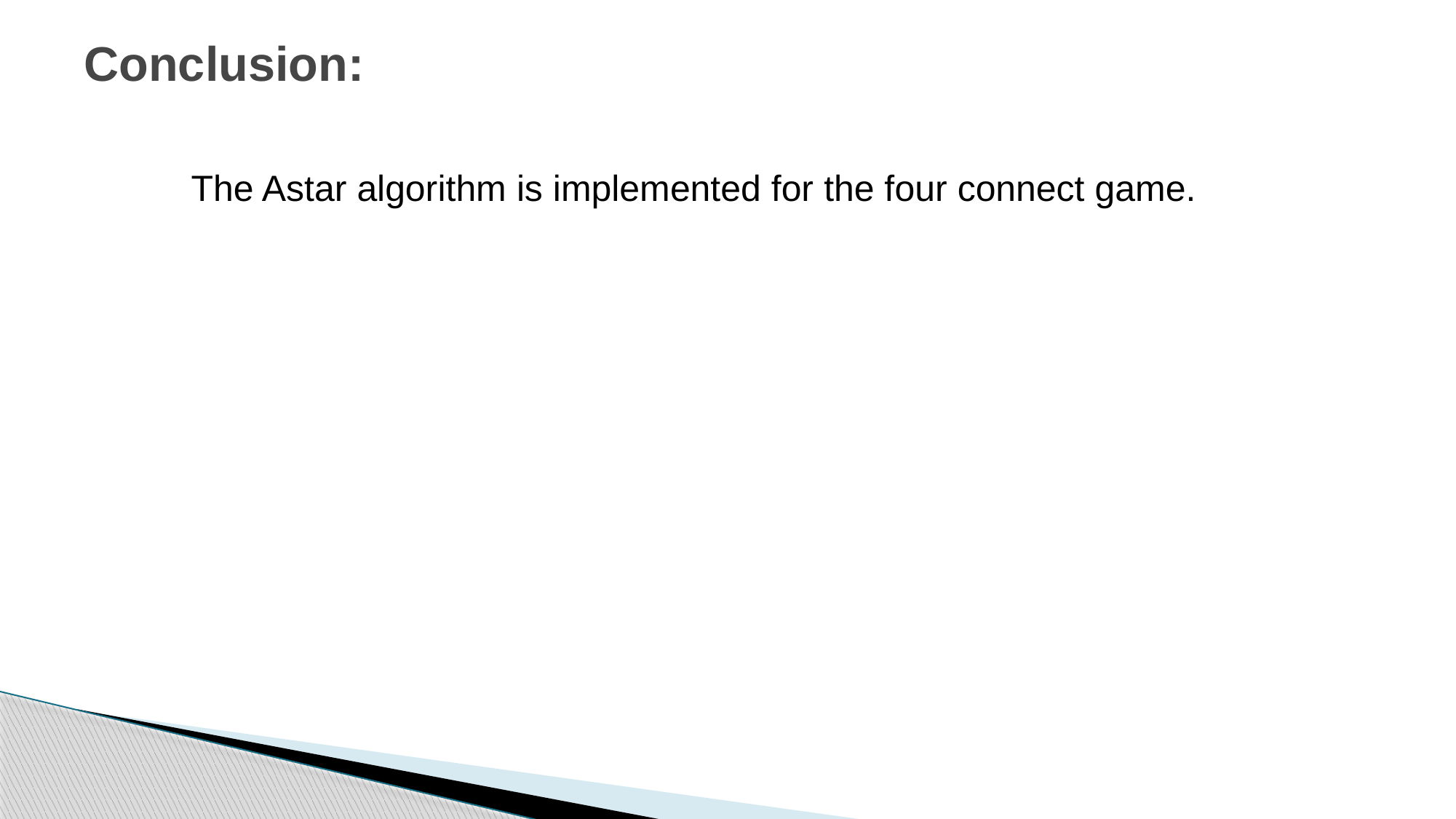

# Conclusion:
          The Astar algorithm is implemented for the four connect game.